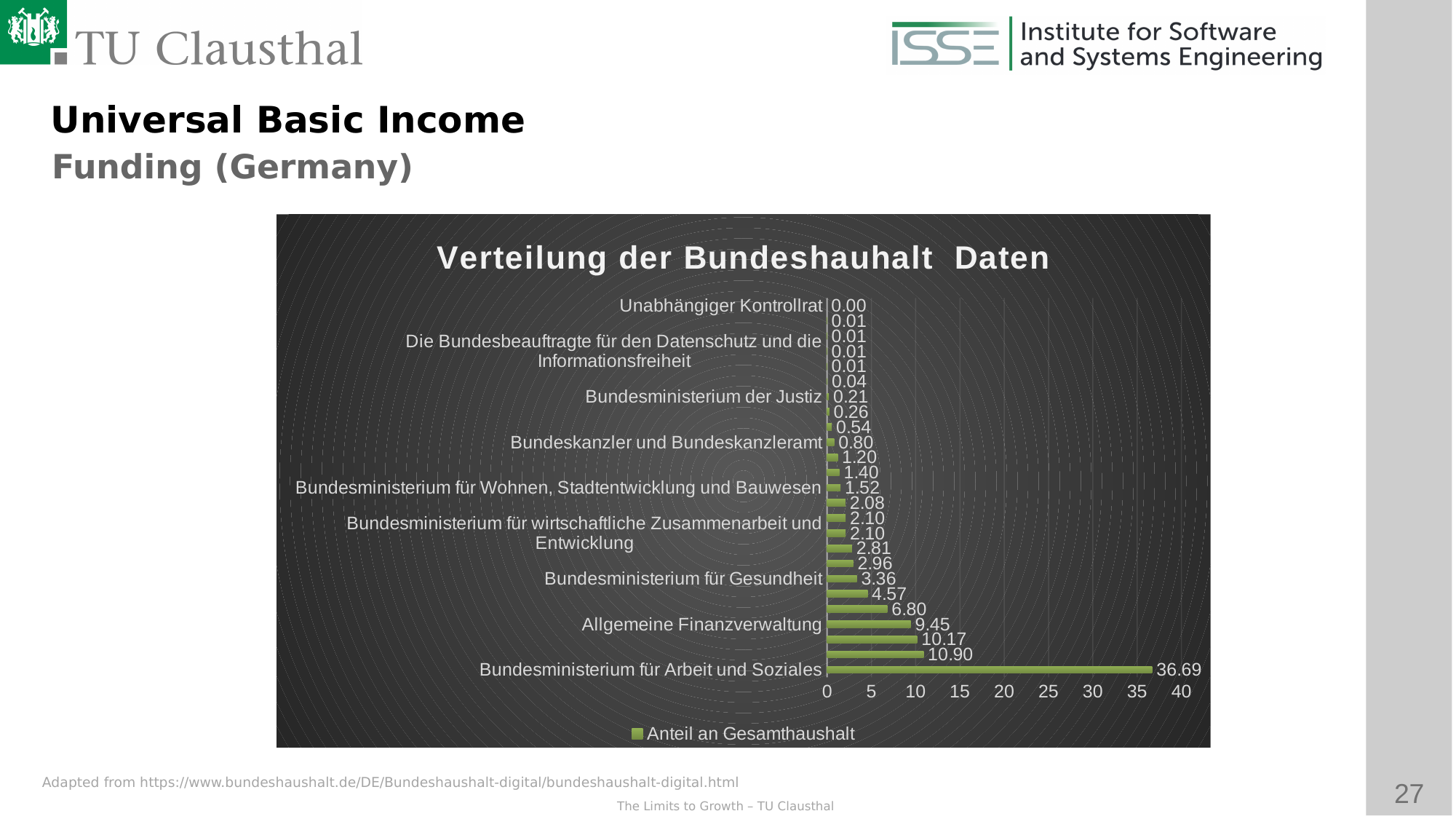

Universal Basic Income
Funding (Germany)

### Chart: Verteilung der Bundeshauhalt  Daten

| Category | Anteil an Gesamthaushalt |
|---|---|
| Bundesministerium für Arbeit und Soziales | 36.69 |
| Bundesministerium der Verteidigung | 10.9 |
| Bundesministerium für Digitales und Verkehr | 10.17 |
| Allgemeine Finanzverwaltung | 9.45 |
| Bundesschuld | 6.8 |
| Bundesministerium für Bildung und Forschung | 4.57 |
| Bundesministerium für Gesundheit | 3.36 |
| Bundesministerium für Familie, Senioren, Frauen und Jugend | 2.96 |
| Bundesministerium des Innern und für Heimat | 2.81 |
| Bundesministerium für wirtschaftliche Zusammenarbeit und Entwicklung | 2.1 |
| Bundesministerium für Wirtschaft und Klimaschutz | 2.1 |
| Bundesministerium der Finanzen | 2.08 |
| Bundesministerium für Wohnen, Stadtentwicklung und Bauwesen | 1.52 |
| Bundesministerium für Ernährung und Landwirtschaft | 1.4 |
| Auswärtiges Amt | 1.2 |
| Bundeskanzler und Bundeskanzleramt | 0.8 |
| Bundesministerium für Umwelt, Naturschutz, nukleare Sicherheit und Verbraucherschutz | 0.54 |
| Deutscher Bundestag | 0.26 |
| Bundesministerium der Justiz | 0.21 |
| Bundesrechnungshof | 0.04 |
| Bundespräsident und Bundespräsidialamt | 0.01 |
| Die Bundesbeauftragte für den Datenschutz und die Informationsfreiheit | 0.01 |
| Bundesverfassungsgericht | 0.01 |
| Bundesrat | 0.01 |
| Unabhängiger Kontrollrat | 0.0 |
Adapted from https://www.bundeshaushalt.de/DE/Bundeshaushalt-digital/bundeshaushalt-digital.html